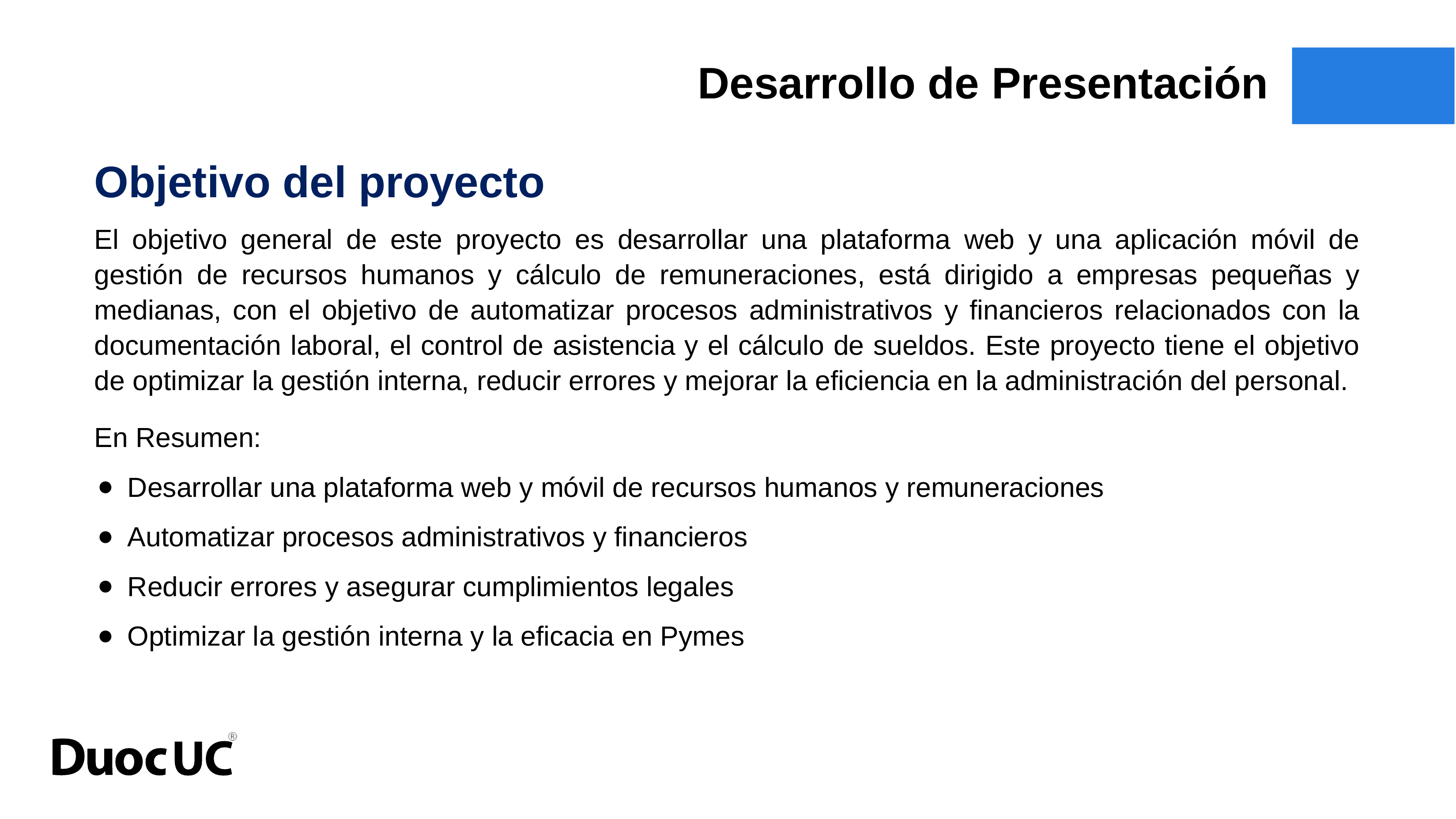

Desarrollo de Presentación

Objetivo del proyecto
El objetivo general de este proyecto es desarrollar una plataforma web y una aplicación móvil de gestión de recursos humanos y cálculo de remuneraciones, está dirigido a empresas pequeñas y medianas, con el objetivo de automatizar procesos administrativos y financieros relacionados con la documentación laboral, el control de asistencia y el cálculo de sueldos. Este proyecto tiene el objetivo de optimizar la gestión interna, reducir errores y mejorar la eficiencia en la administración del personal.
En Resumen:
Desarrollar una plataforma web y móvil de recursos humanos y remuneraciones
Automatizar procesos administrativos y financieros
Reducir errores y asegurar cumplimientos legales
Optimizar la gestión interna y la eficacia en Pymes